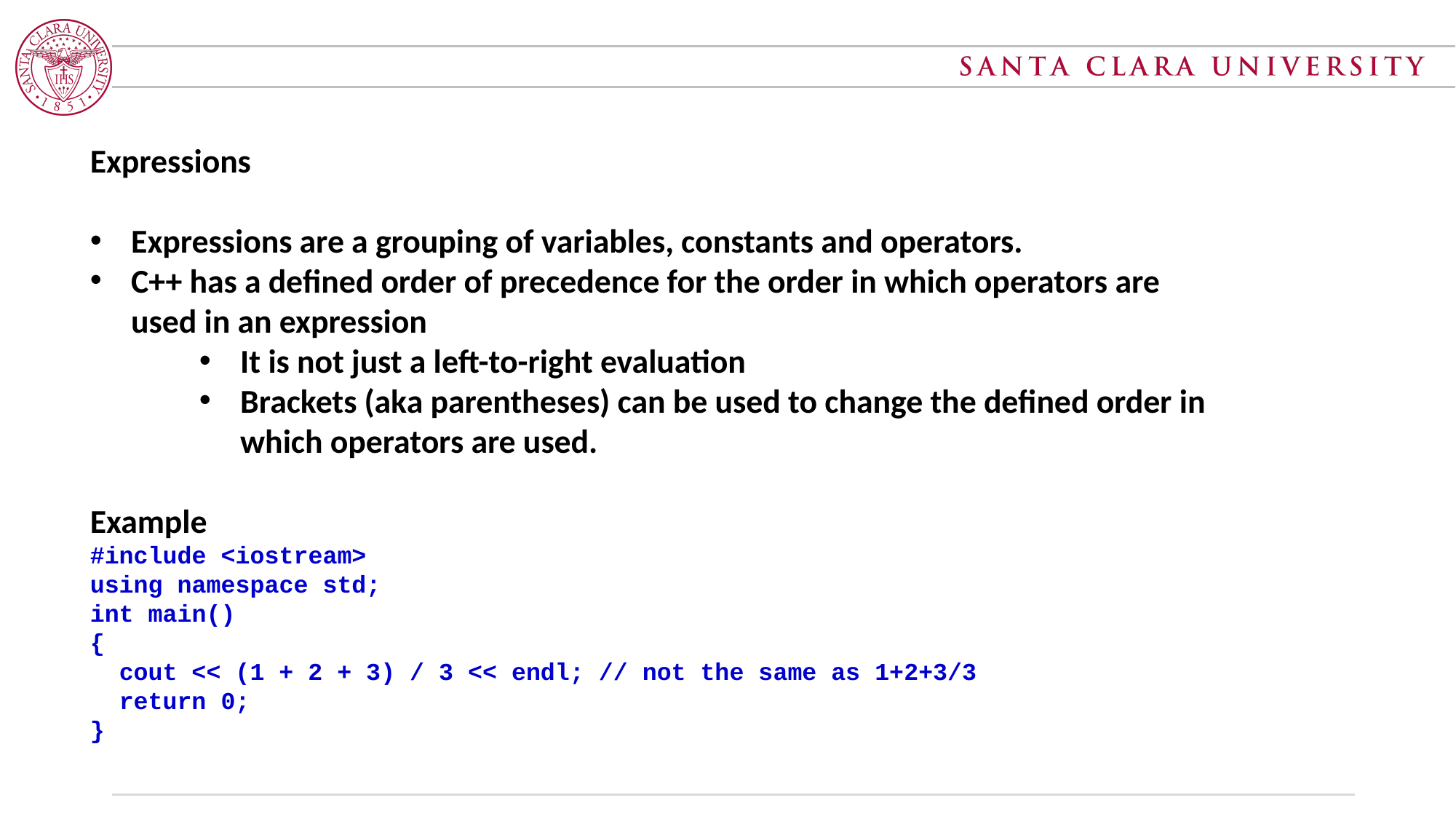

Expressions

Expressions are a grouping of variables, constants and operators.
C++ has a defined order of precedence for the order in which operators are used in an expression
It is not just a left-to-right evaluation
Brackets (aka parentheses) can be used to change the defined order in which operators are used.

Example
#include <iostream>
using namespace std;
int main()
{
  cout << (1 + 2 + 3) / 3 << endl; // not the same as 1+2+3/3
  return 0;
}